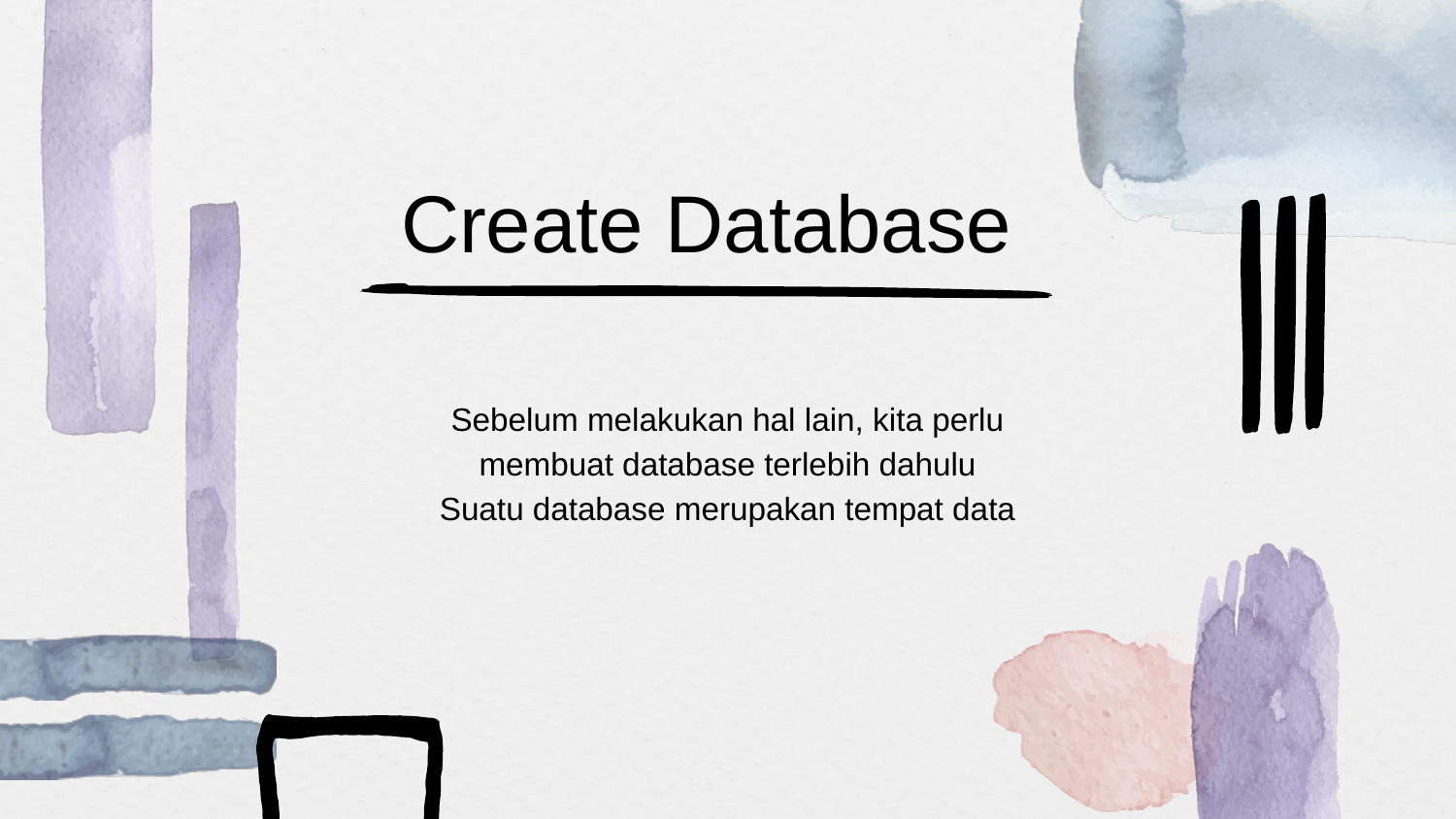

# Create Database

Sebelum melakukan hal lain, kita perlu
membuat database terlebih dahulu
Suatu database merupakan tempat data